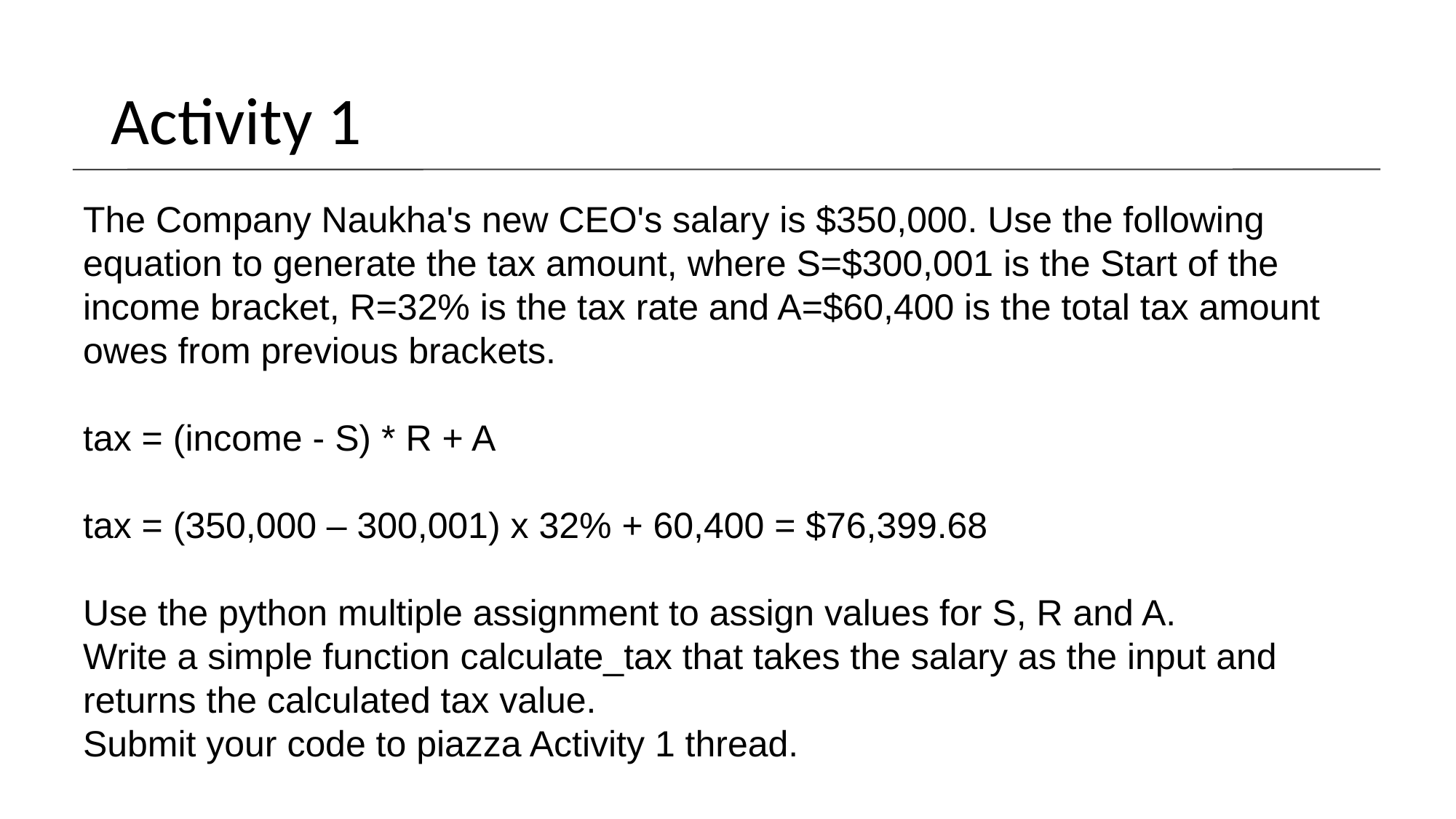

# Activity 1
The Company Naukha's new CEO's salary is $350,000. Use the following equation to generate the tax amount, where S=$300,001 is the Start of the income bracket, R=32% is the tax rate and A=$60,400 is the total tax amount owes from previous brackets.

tax = (income - S) * R + A

tax = (350,000 – 300,001) x 32% + 60,400 = $76,399.68

Use the python multiple assignment to assign values for S, R and A.
Write a simple function calculate_tax that takes the salary as the input and returns the calculated tax value.
Submit your code to piazza Activity 1 thread.